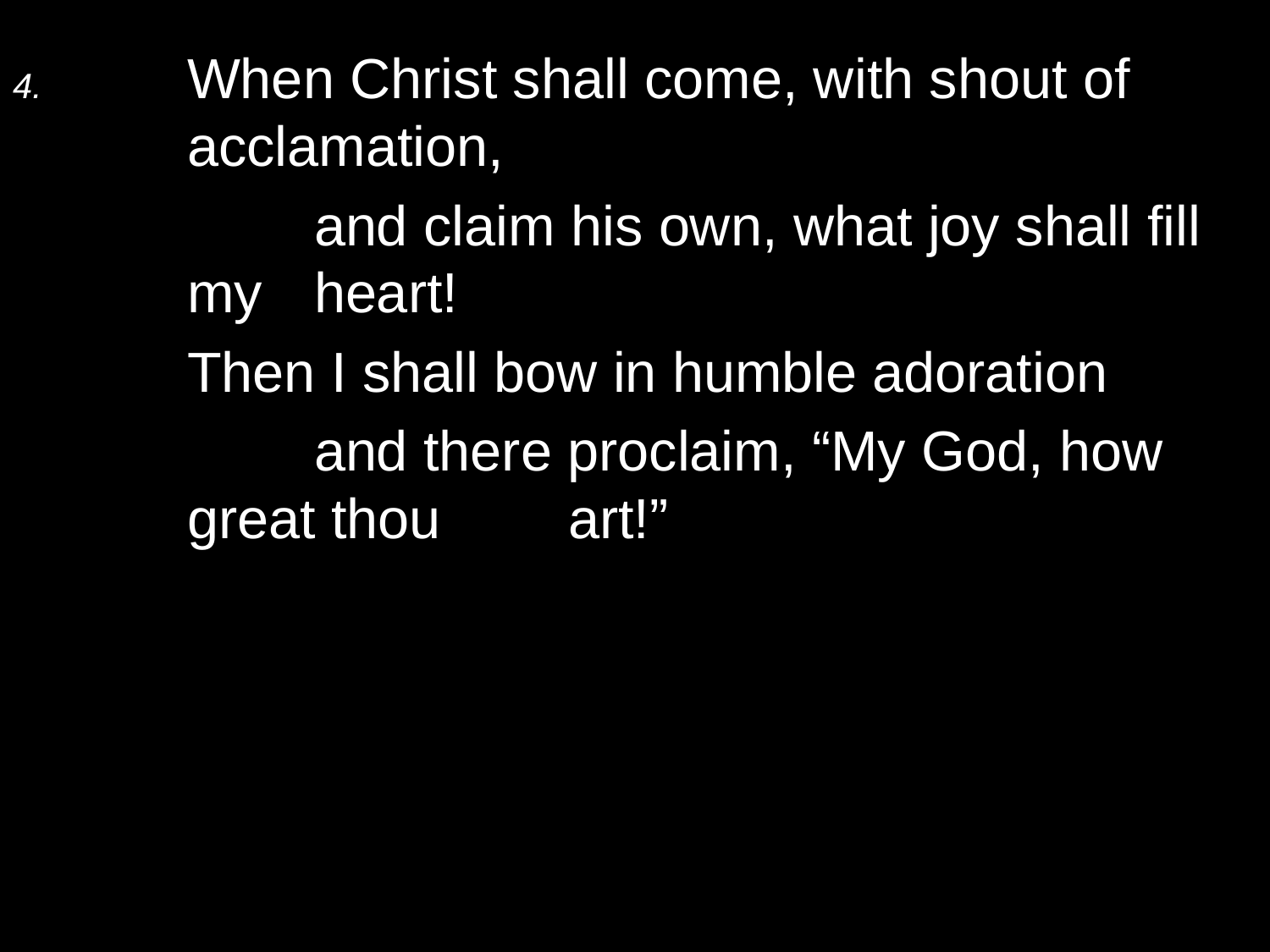

4.	When Christ shall come, with shout of 	acclamation,
		and claim his own, what joy shall fill my 	heart!
	Then I shall bow in humble adoration
		and there proclaim, “My God, how great thou 	art!”